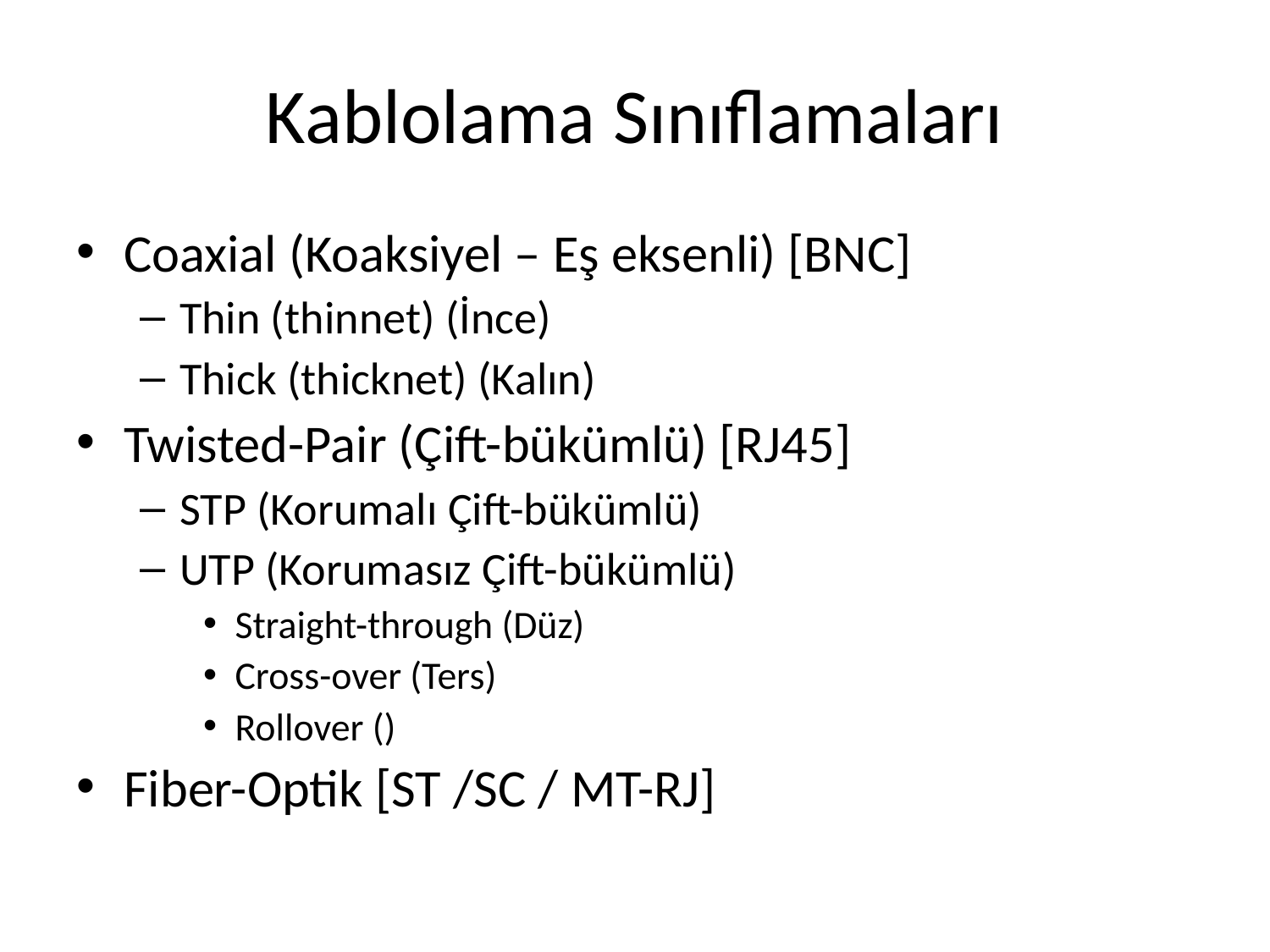

# Kablolama Sınıflamaları
Coaxial (Koaksiyel – Eş eksenli) [BNC]
Thin (thinnet) (İnce)
Thick (thicknet) (Kalın)
Twisted-Pair (Çift-bükümlü) [RJ45]
STP (Korumalı Çift-bükümlü)
UTP (Korumasız Çift-bükümlü)
Straight-through (Düz)
Cross-over (Ters)
Rollover ()
Fiber-Optik [ST /SC / MT-RJ]